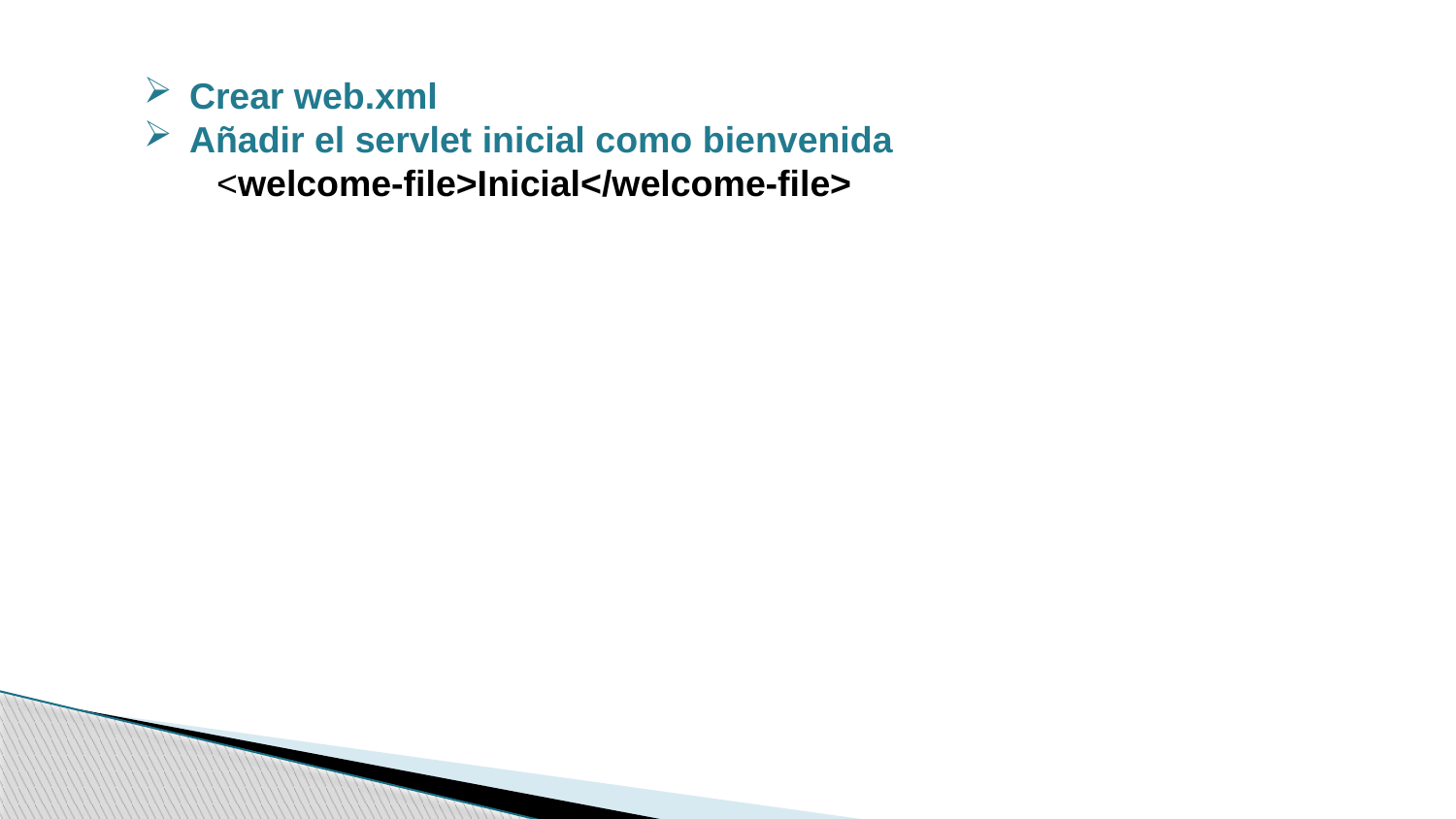

Crear web.xml
Añadir el servlet inicial como bienvenida
<welcome-file>Inicial</welcome-file>